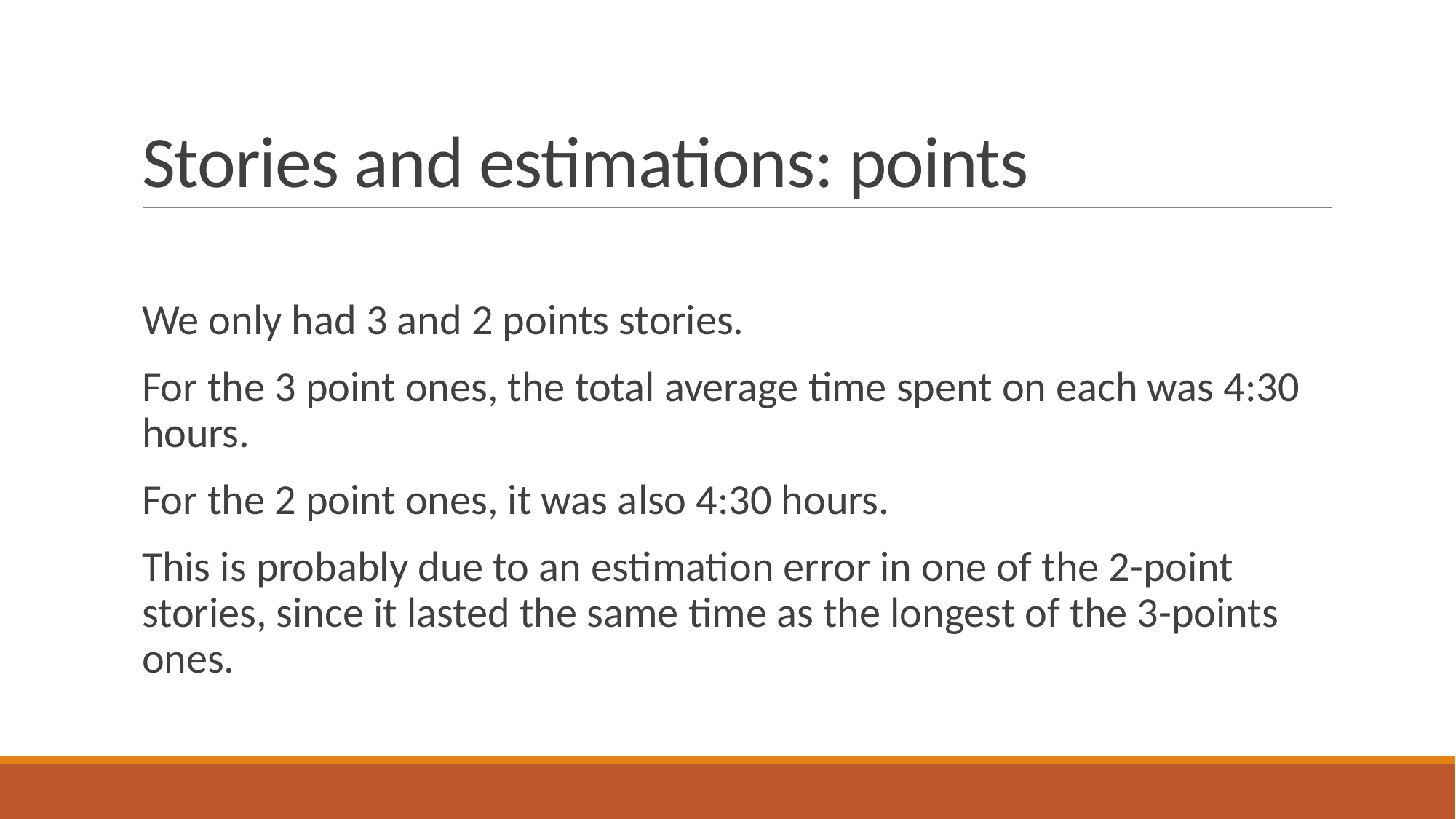

# Stories and estimations: points

We only had 3 and 2 points stories.
For the 3 point ones, the total average time spent on each was 4:30 hours.
For the 2 point ones, it was also 4:30 hours.
This is probably due to an estimation error in one of the 2-point stories, since it lasted the same time as the longest of the 3-points ones.